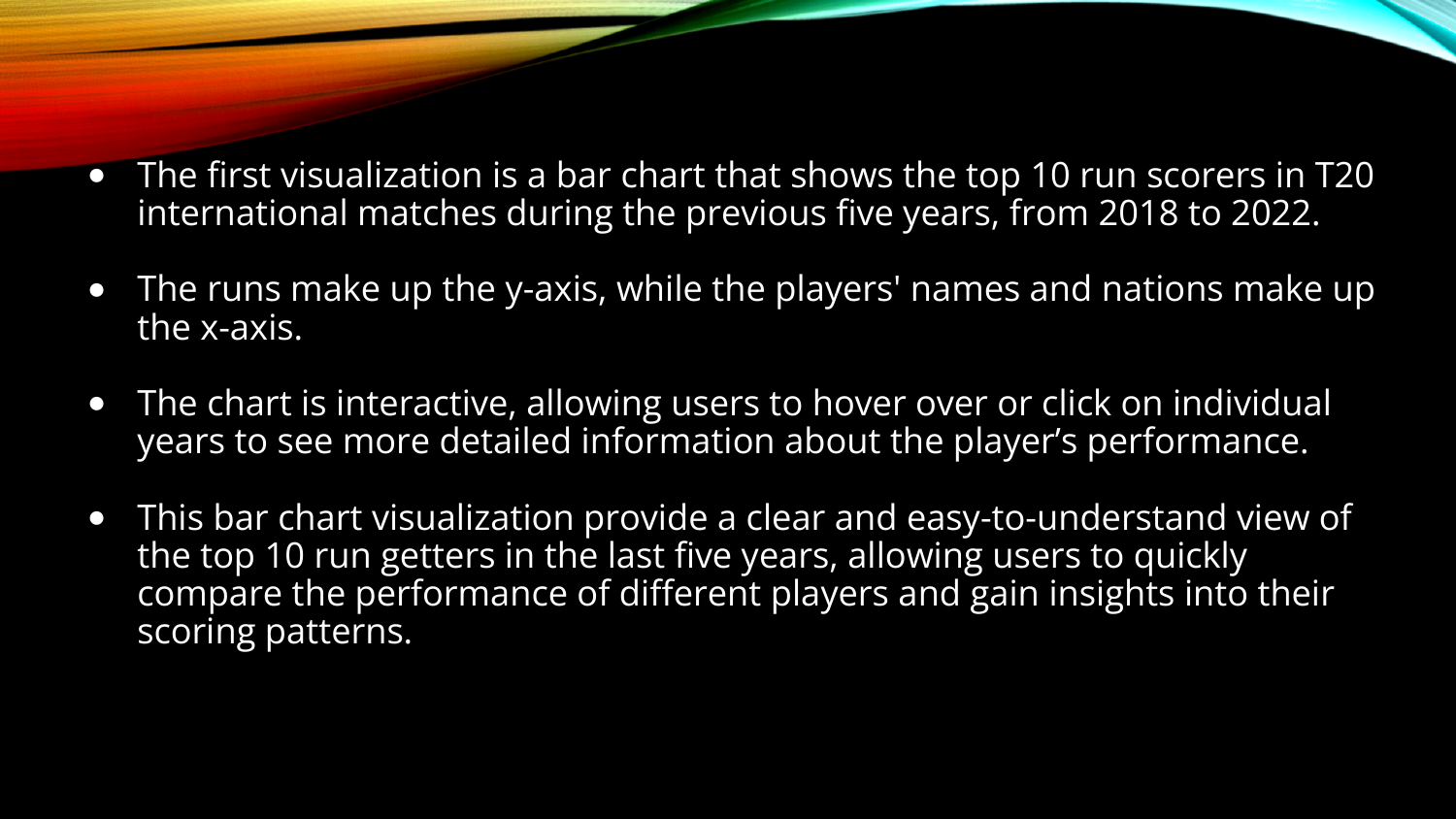

The first visualization is a bar chart that shows the top 10 run scorers in T20 international matches during the previous five years, from 2018 to 2022.

The runs make up the y-axis, while the players' names and nations make up the x-axis.

The chart is interactive, allowing users to hover over or click on individual years to see more detailed information about the player’s performance.

This bar chart visualization provide a clear and easy-to-understand view of the top 10 run getters in the last five years, allowing users to quickly compare the performance of different players and gain insights into their scoring patterns.